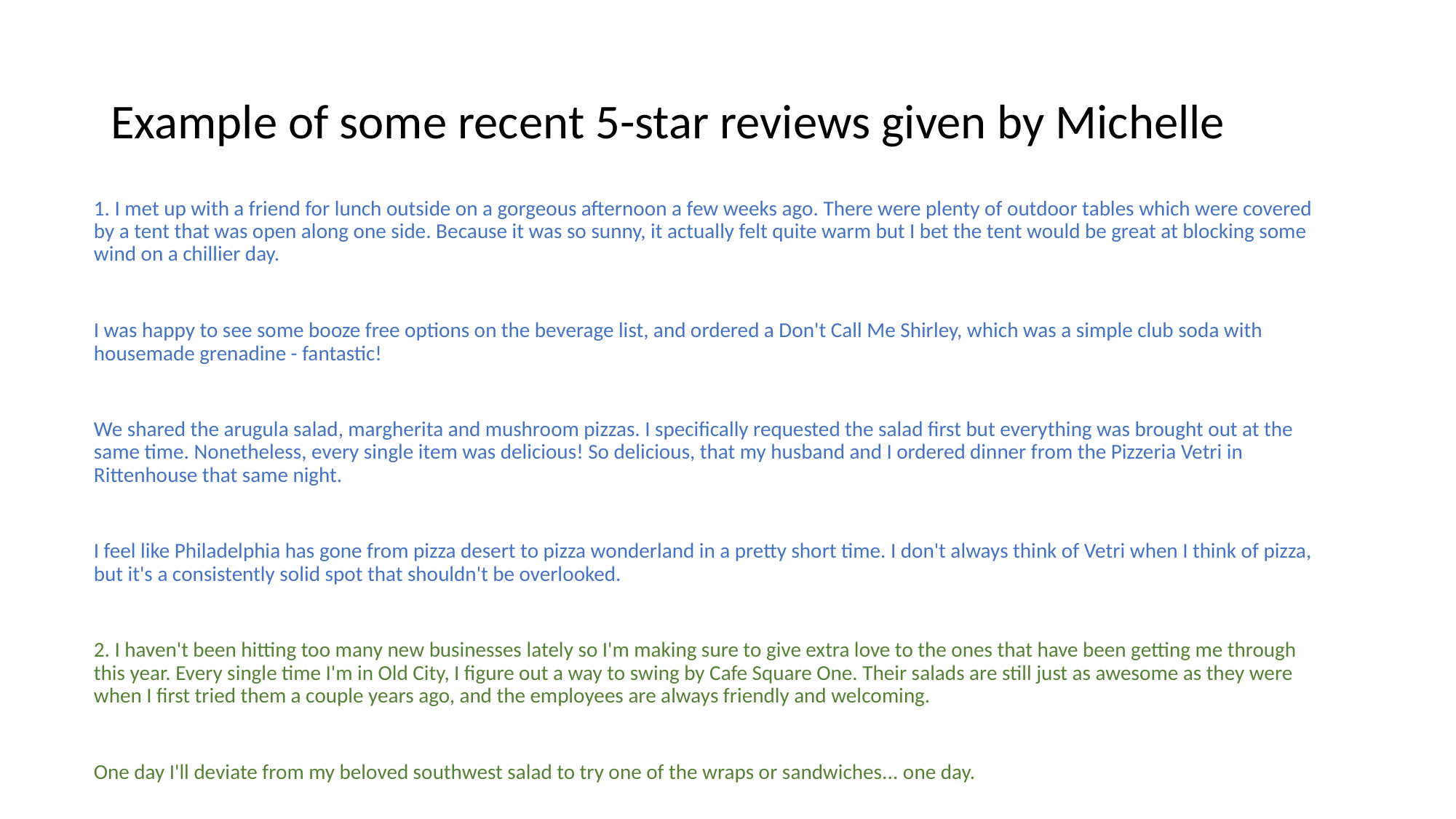

# Example of some recent 5-star reviews given by Michelle
1. I met up with a friend for lunch outside on a gorgeous afternoon a few weeks ago. There were plenty of outdoor tables which were covered by a tent that was open along one side. Because it was so sunny, it actually felt quite warm but I bet the tent would be great at blocking some wind on a chillier day.

I was happy to see some booze free options on the beverage list, and ordered a Don't Call Me Shirley, which was a simple club soda with housemade grenadine - fantastic!

We shared the arugula salad, margherita and mushroom pizzas. I specifically requested the salad first but everything was brought out at the same time. Nonetheless, every single item was delicious! So delicious, that my husband and I ordered dinner from the Pizzeria Vetri in Rittenhouse that same night.

I feel like Philadelphia has gone from pizza desert to pizza wonderland in a pretty short time. I don't always think of Vetri when I think of pizza, but it's a consistently solid spot that shouldn't be overlooked.

2. I haven't been hitting too many new businesses lately so I'm making sure to give extra love to the ones that have been getting me through this year. Every single time I'm in Old City, I figure out a way to swing by Cafe Square One. Their salads are still just as awesome as they were when I first tried them a couple years ago, and the employees are always friendly and welcoming.

One day I'll deviate from my beloved southwest salad to try one of the wraps or sandwiches... one day.